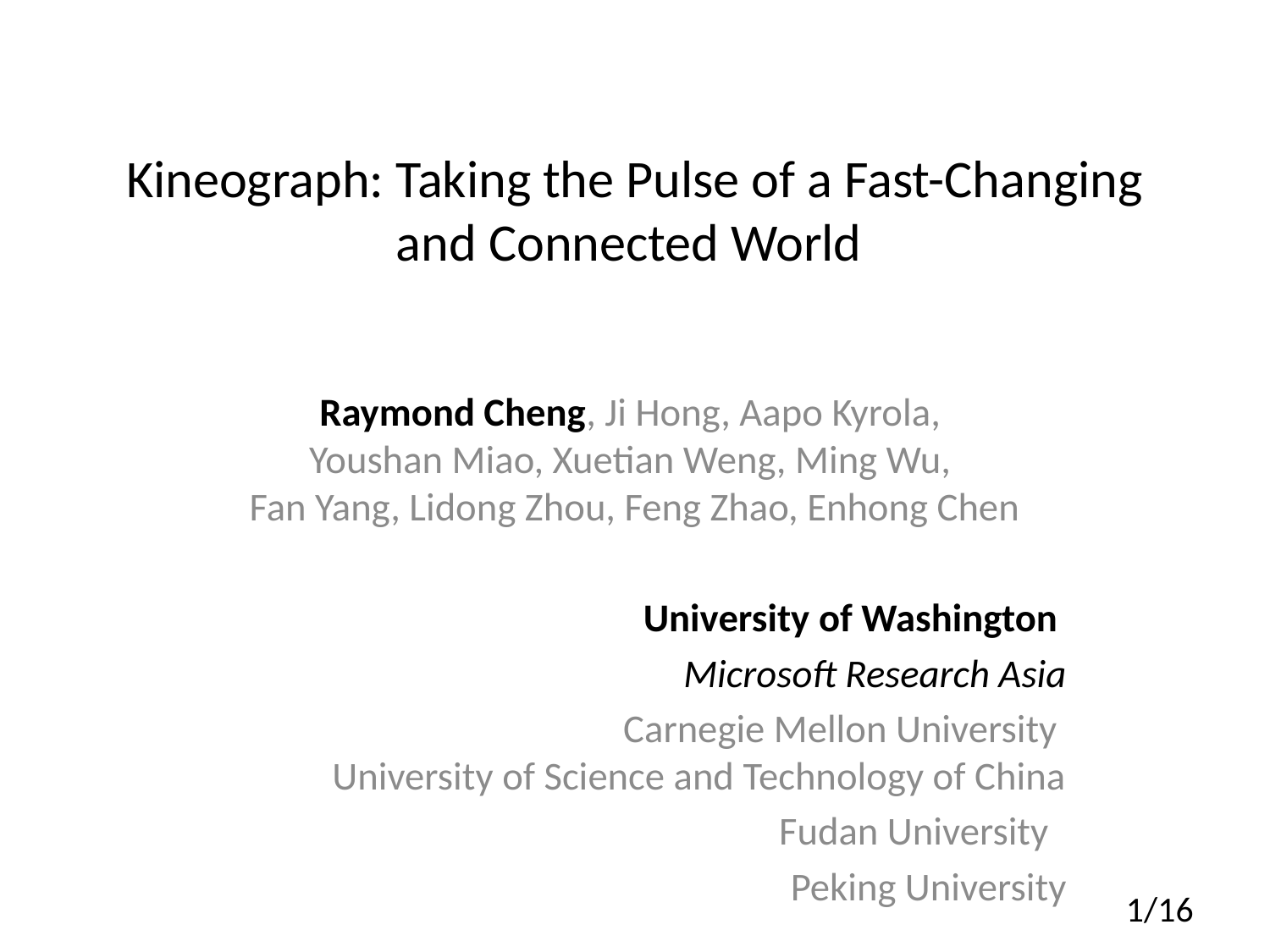

# Kineograph: Taking the Pulse of a Fast-Changing and Connected World
Raymond Cheng, Ji Hong, Aapo Kyrola,
Youshan Miao, Xuetian Weng, Ming Wu,
Fan Yang, Lidong Zhou, Feng Zhao, Enhong Chen

University of Washington
Microsoft Research Asia
Carnegie Mellon University
University of Science and Technology of China
Fudan University
Peking University
1/16